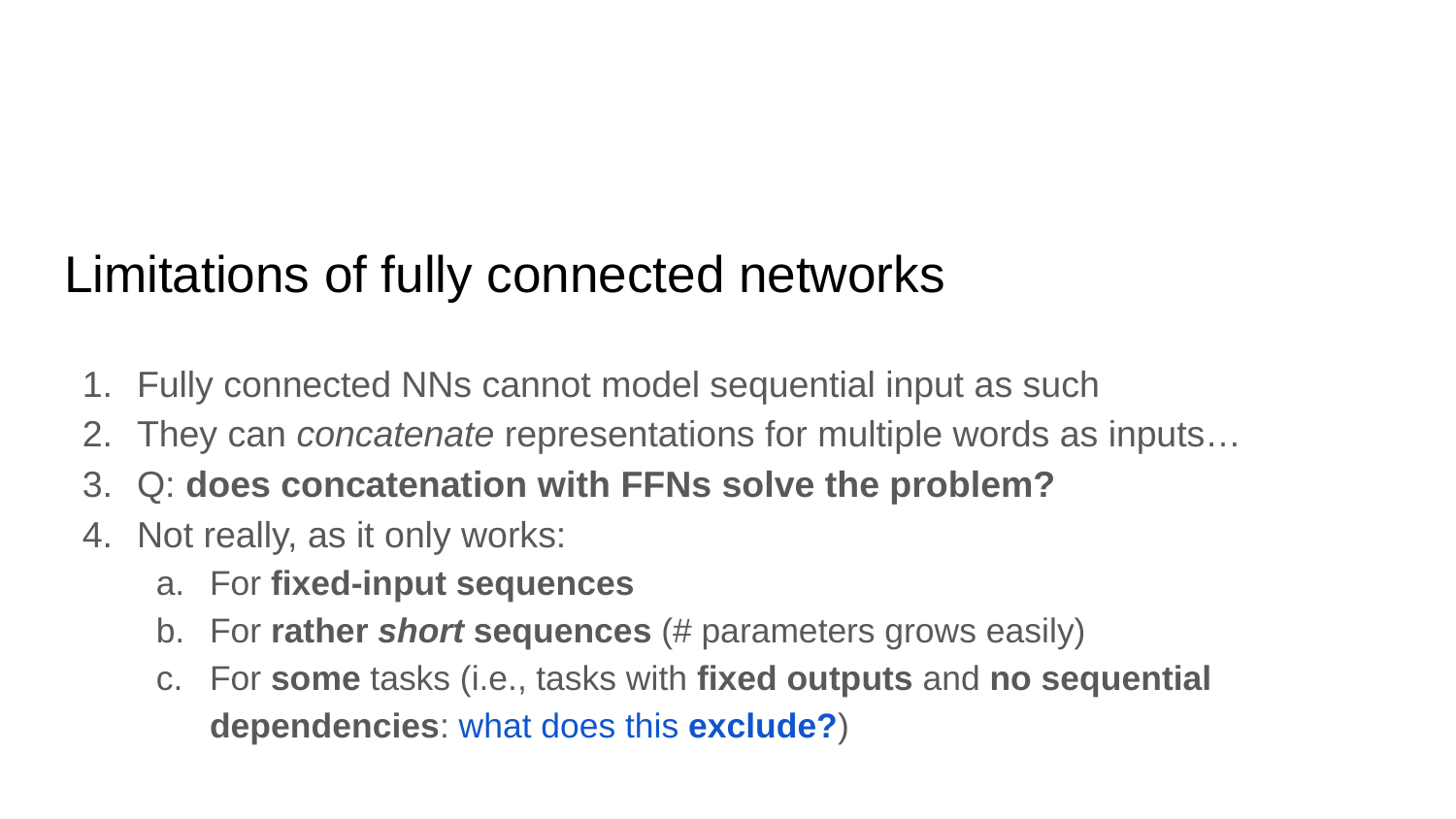

# Limitations of fully connected networks
Fully connected NNs cannot model sequential input as such
They can concatenate representations for multiple words as inputs…
Q: does concatenation with FFNs solve the problem?
Not really, as it only works:
For fixed-input sequences
For rather short sequences (# parameters grows easily)
For some tasks (i.e., tasks with fixed outputs and no sequential dependencies: what does this exclude?)